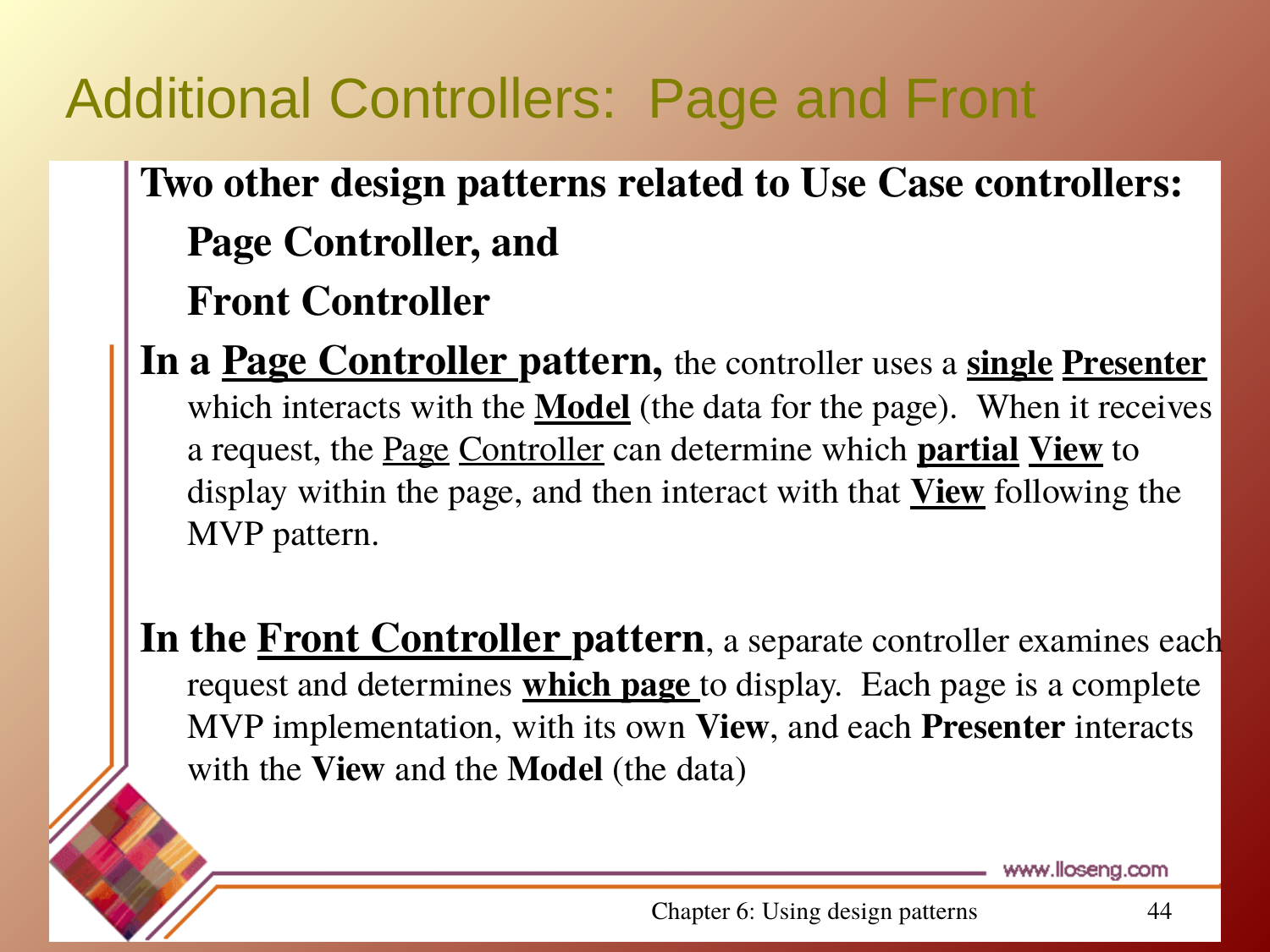

# Additional Controllers:  Page and Front
Two other design patterns related to Use Case controllers:
	Page Controller, and
	Front Controller
In a Page Controller pattern, the controller uses a single Presenter which interacts with the Model (the data for the page).  When it receives a request, the Page Controller can determine which partial View to display within the page, and then interact with that View following the MVP pattern.

In the Front Controller pattern, a separate controller examines each request and determines which page to display.  Each page is a complete MVP implementation, with its own View, and each Presenter interacts with the View and the Model (the data)
Chapter 6: Using design patterns
44